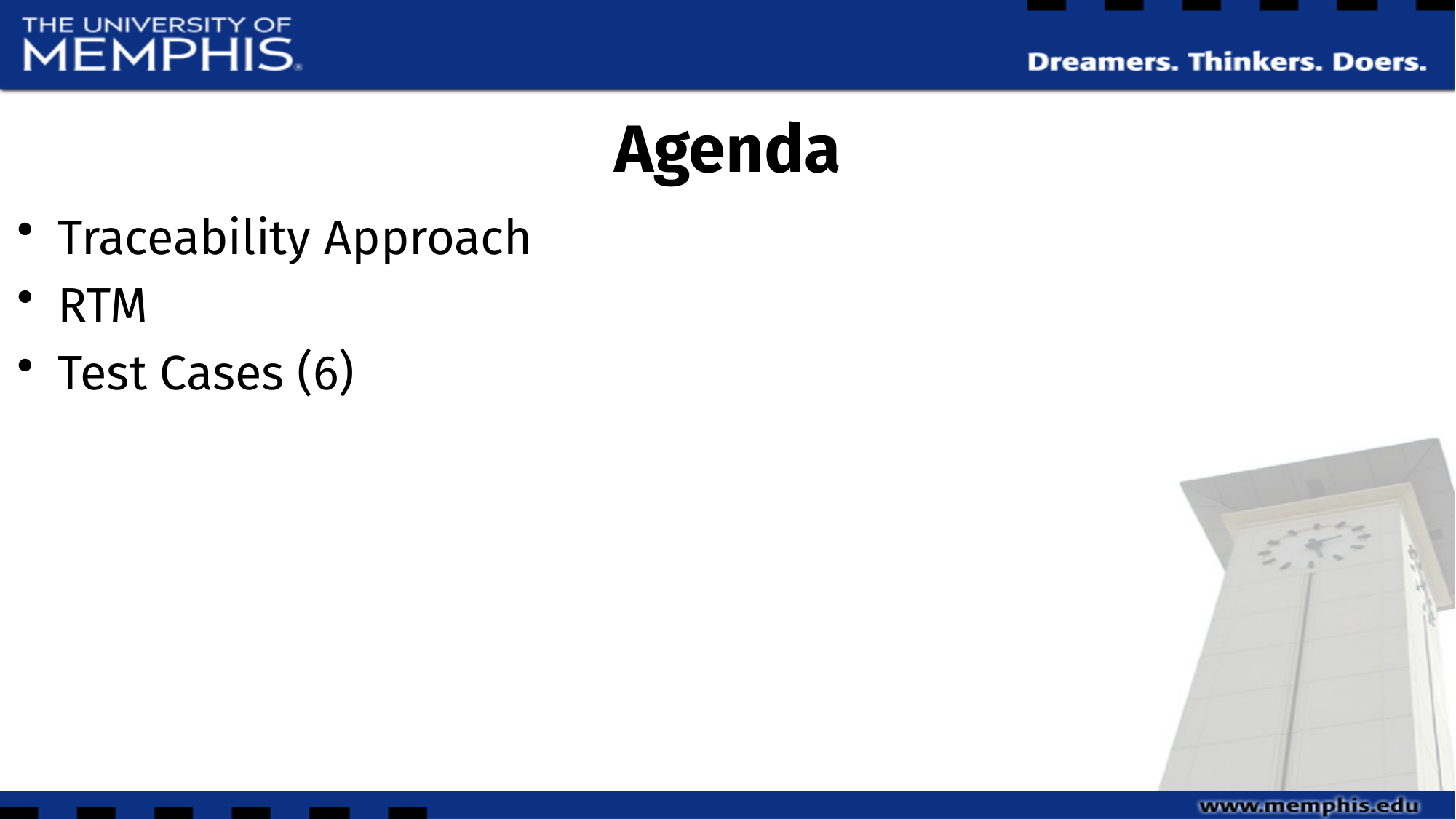

# Agenda
Traceability Approach
RTM
Test Cases (6)